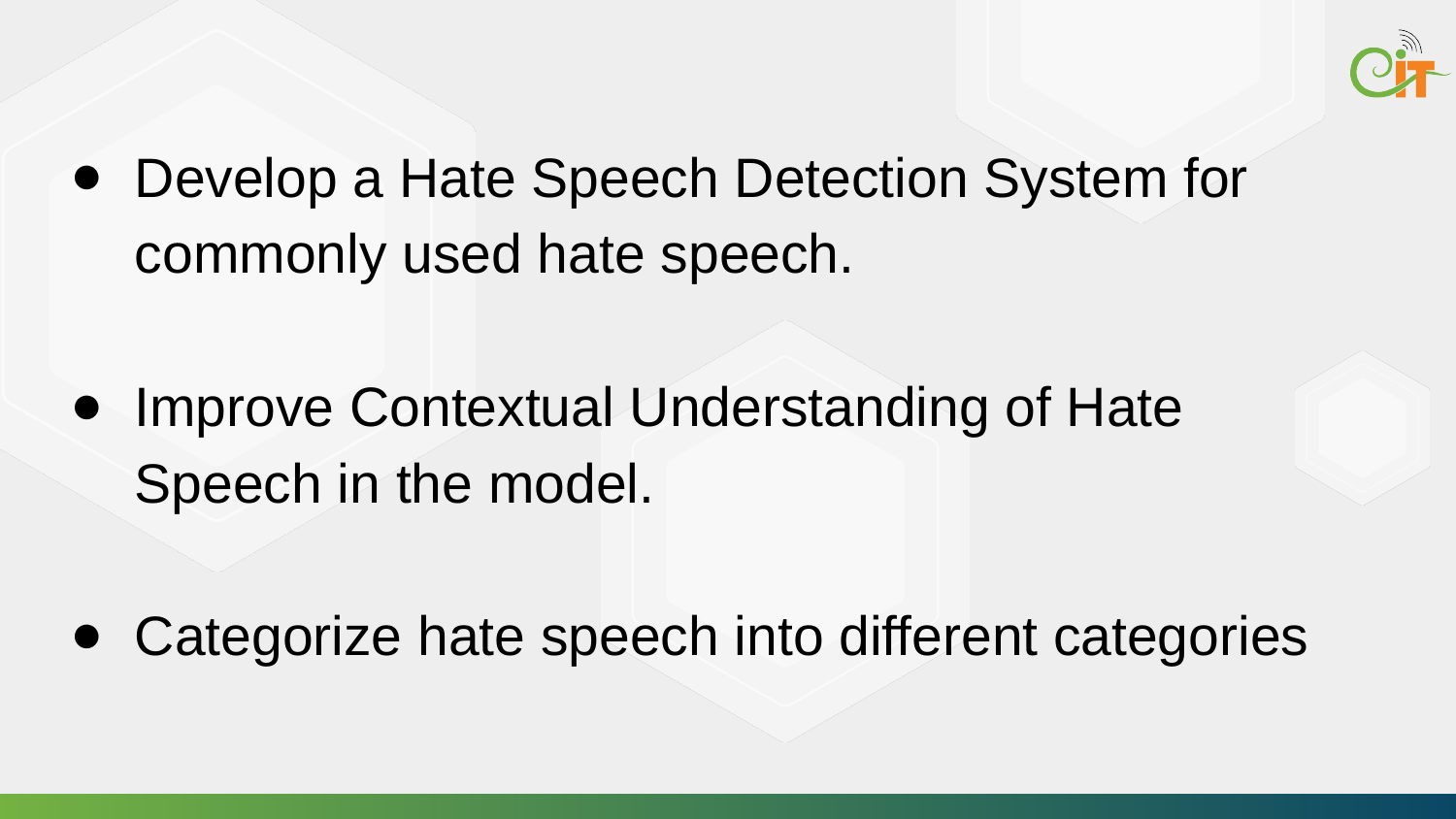

# Develop a Hate Speech Detection System for commonly used hate speech.

Improve Contextual Understanding of Hate Speech in the model.

Categorize hate speech into different categories